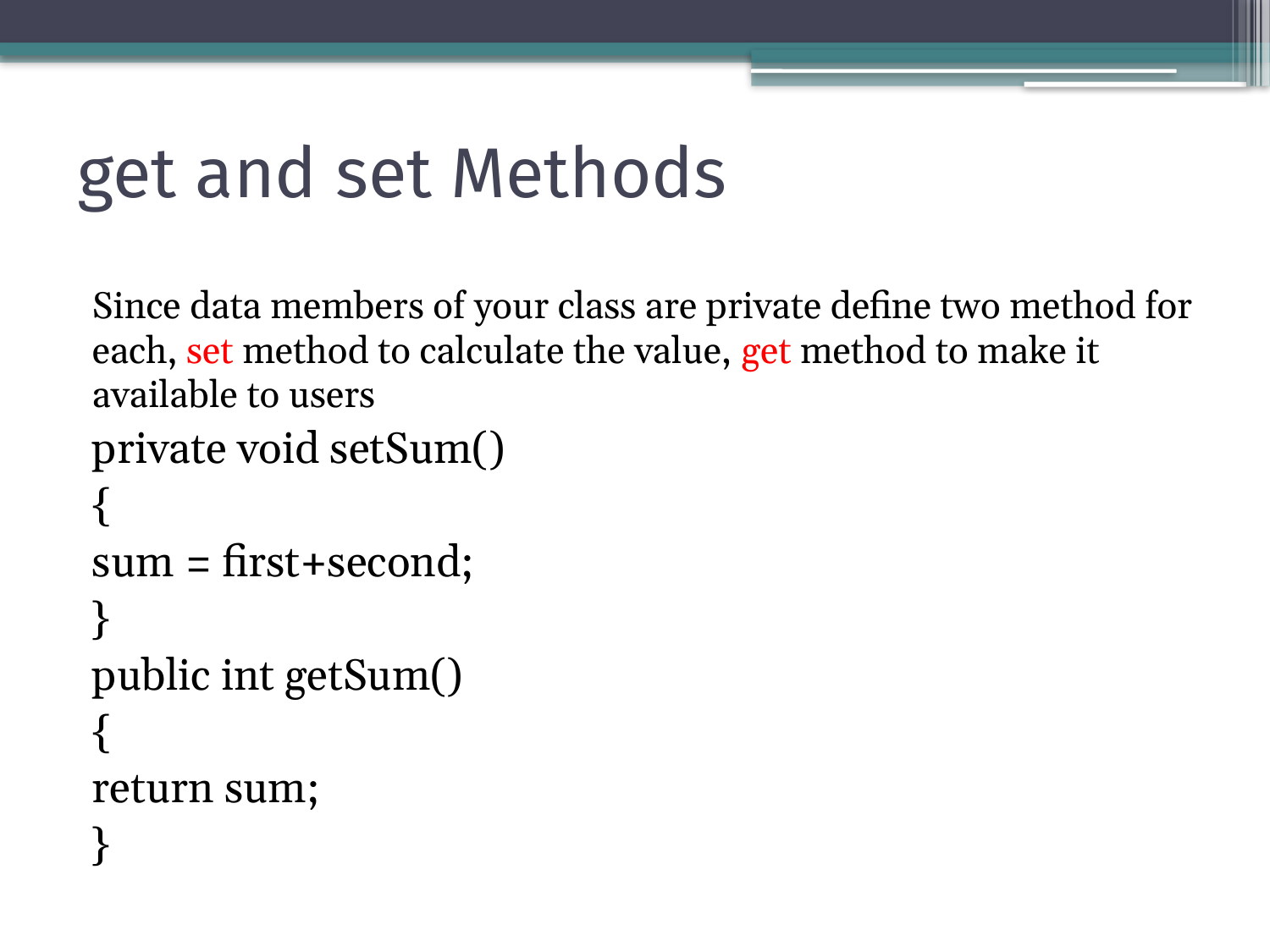

# get and set Methods
Since data members of your class are private define two method for each, set method to calculate the value, get method to make it available to users
private void setSum()
{
	sum = first+second;
}
public int getSum()
{
	return sum;
}